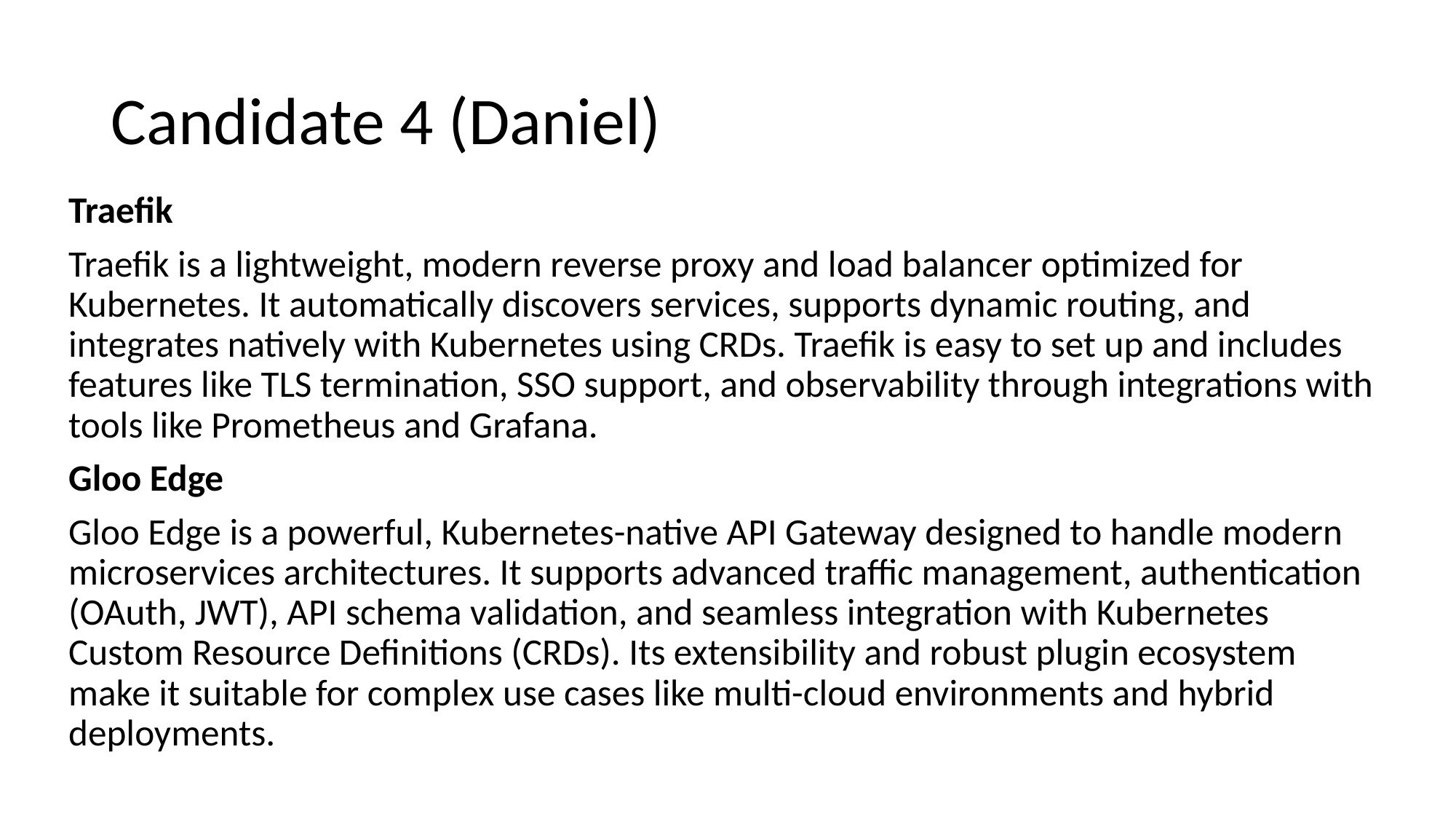

# Candidate 4 (Daniel)
Traefik
Traefik is a lightweight, modern reverse proxy and load balancer optimized for Kubernetes. It automatically discovers services, supports dynamic routing, and integrates natively with Kubernetes using CRDs. Traefik is easy to set up and includes features like TLS termination, SSO support, and observability through integrations with tools like Prometheus and Grafana.
Gloo Edge
Gloo Edge is a powerful, Kubernetes-native API Gateway designed to handle modern microservices architectures. It supports advanced traffic management, authentication (OAuth, JWT), API schema validation, and seamless integration with Kubernetes Custom Resource Definitions (CRDs). Its extensibility and robust plugin ecosystem make it suitable for complex use cases like multi-cloud environments and hybrid deployments.